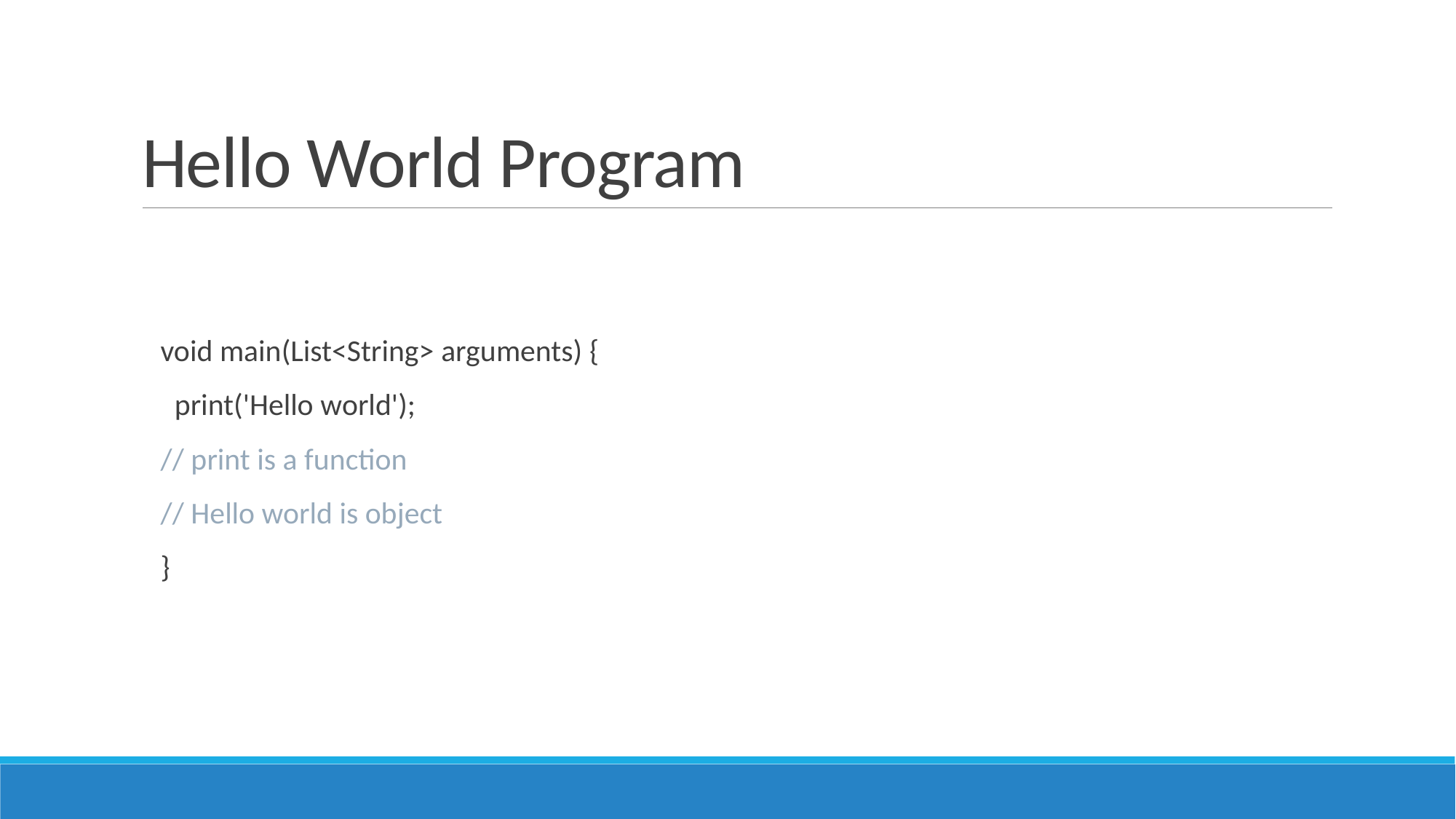

# Hello World Program
void main(List<String> arguments) {
  print('Hello world');
// print is a function
// Hello world is object
}